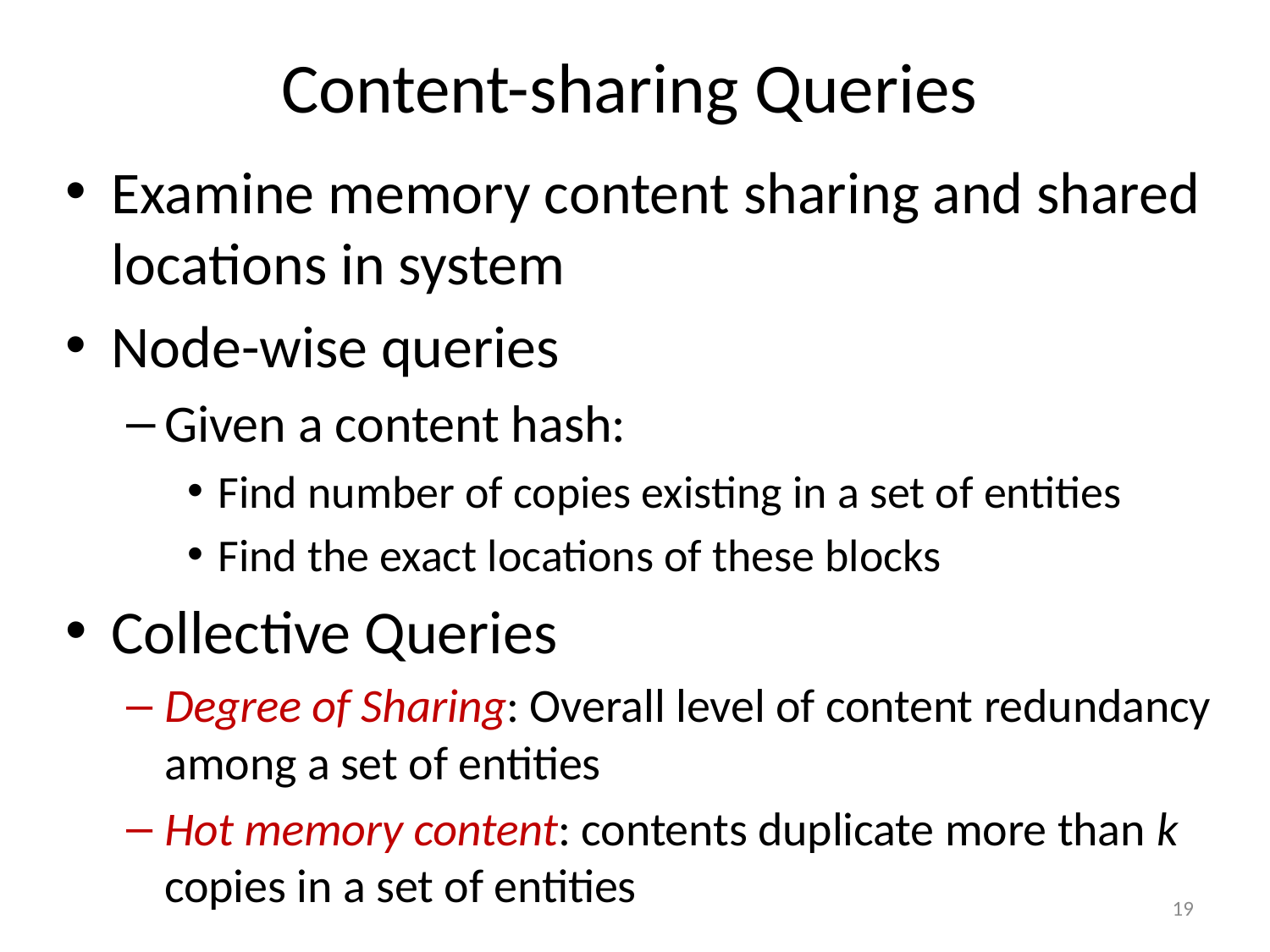

Content-sharing Queries
Examine memory content sharing and shared locations in system
Node-wise queries
Given a content hash:
Find number of copies existing in a set of entities
Find the exact locations of these blocks
Collective Queries
Degree of Sharing: Overall level of content redundancy among a set of entities
Hot memory content: contents duplicate more than k copies in a set of entities
19